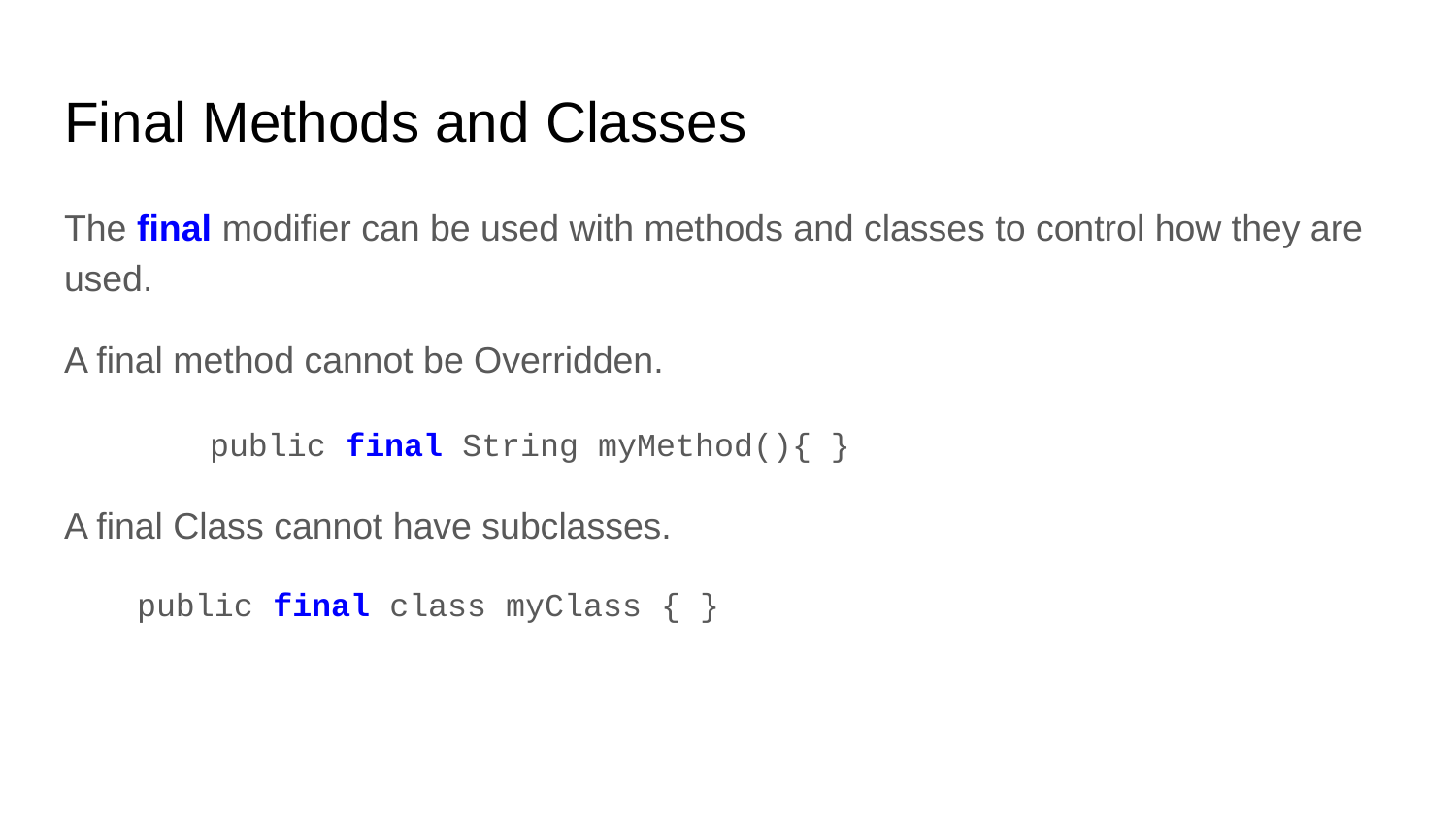

# Final Methods and Classes
The final modifier can be used with methods and classes to control how they are used.
A final method cannot be Overridden.
	public final String myMethod(){ }
A final Class cannot have subclasses.
public final class myClass { }